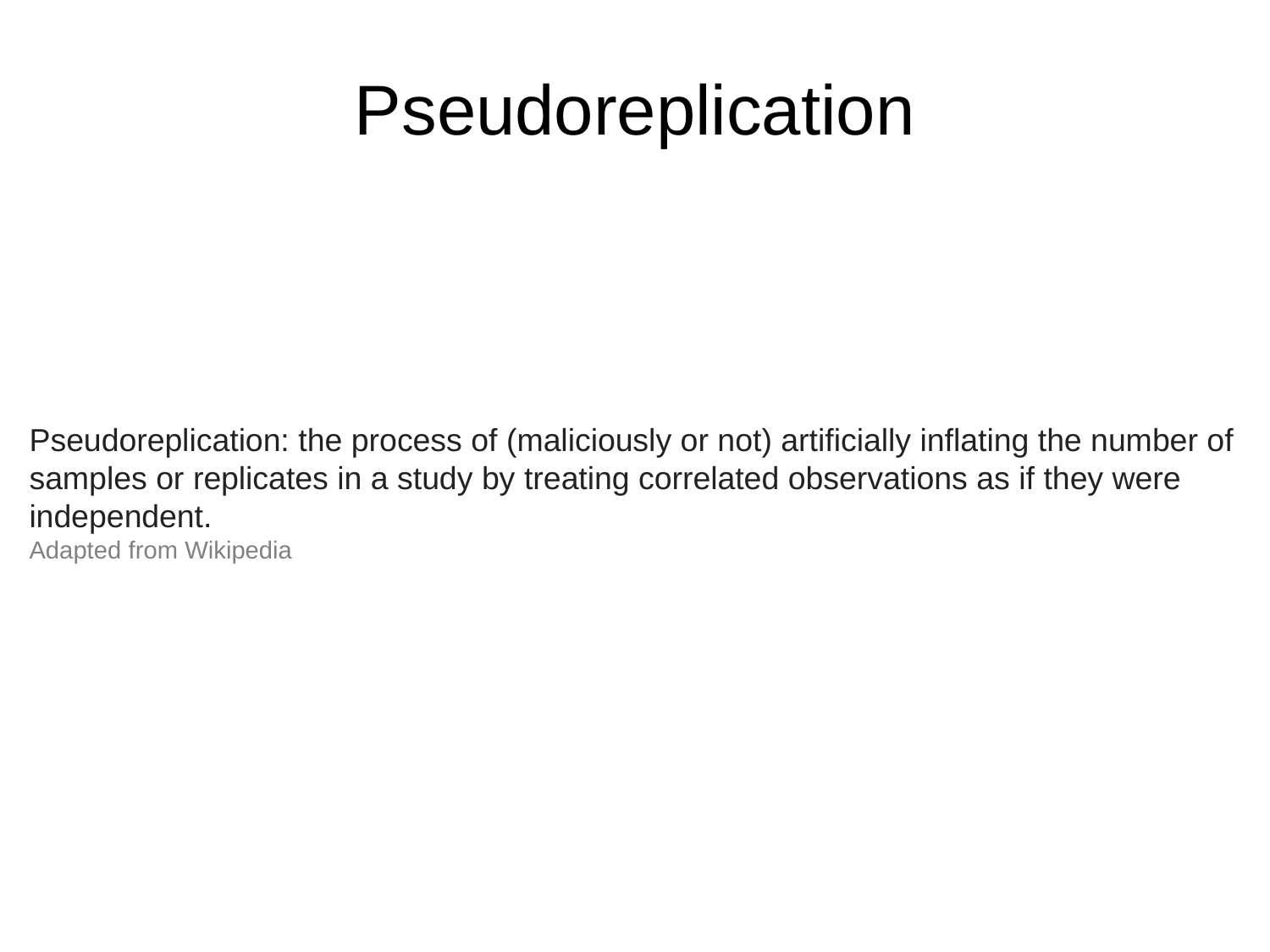

Pseudoreplication
Pseudoreplication: the process of (maliciously or not) artificially inflating the number of samples or replicates in a study by treating correlated observations as if they were independent.
Adapted from Wikipedia